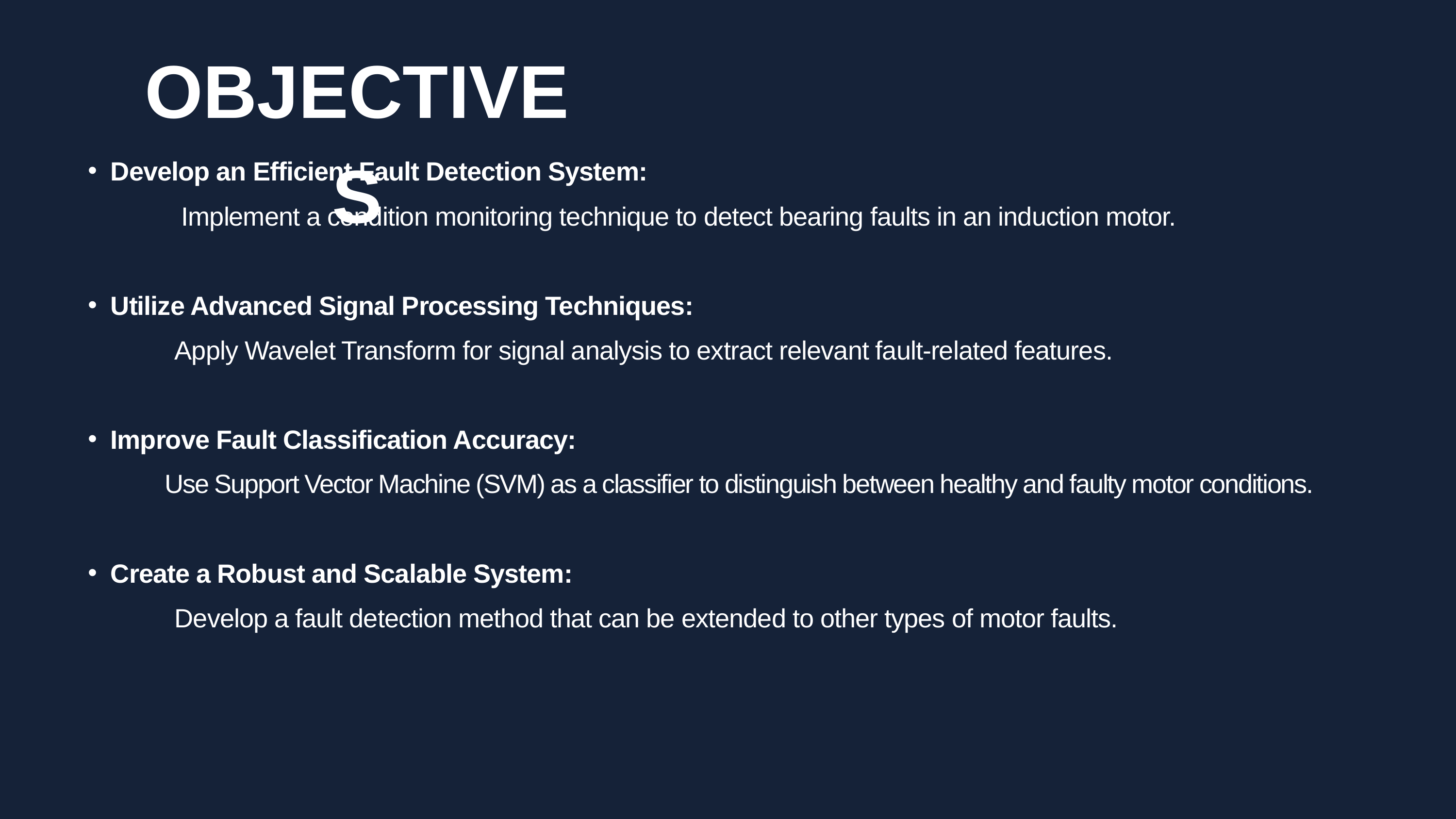

OBJECTIVES
Develop an Efficient Fault Detection System:
                 Implement a condition monitoring technique to detect bearing faults in an induction motor.

Utilize Advanced Signal Processing Techniques:
                Apply Wavelet Transform for signal analysis to extract relevant fault-related features.

Improve Fault Classification Accuracy:
                Use Support Vector Machine (SVM) as a classifier to distinguish between healthy and faulty motor conditions.

Create a Robust and Scalable System:
                Develop a fault detection method that can be extended to other types of motor faults.